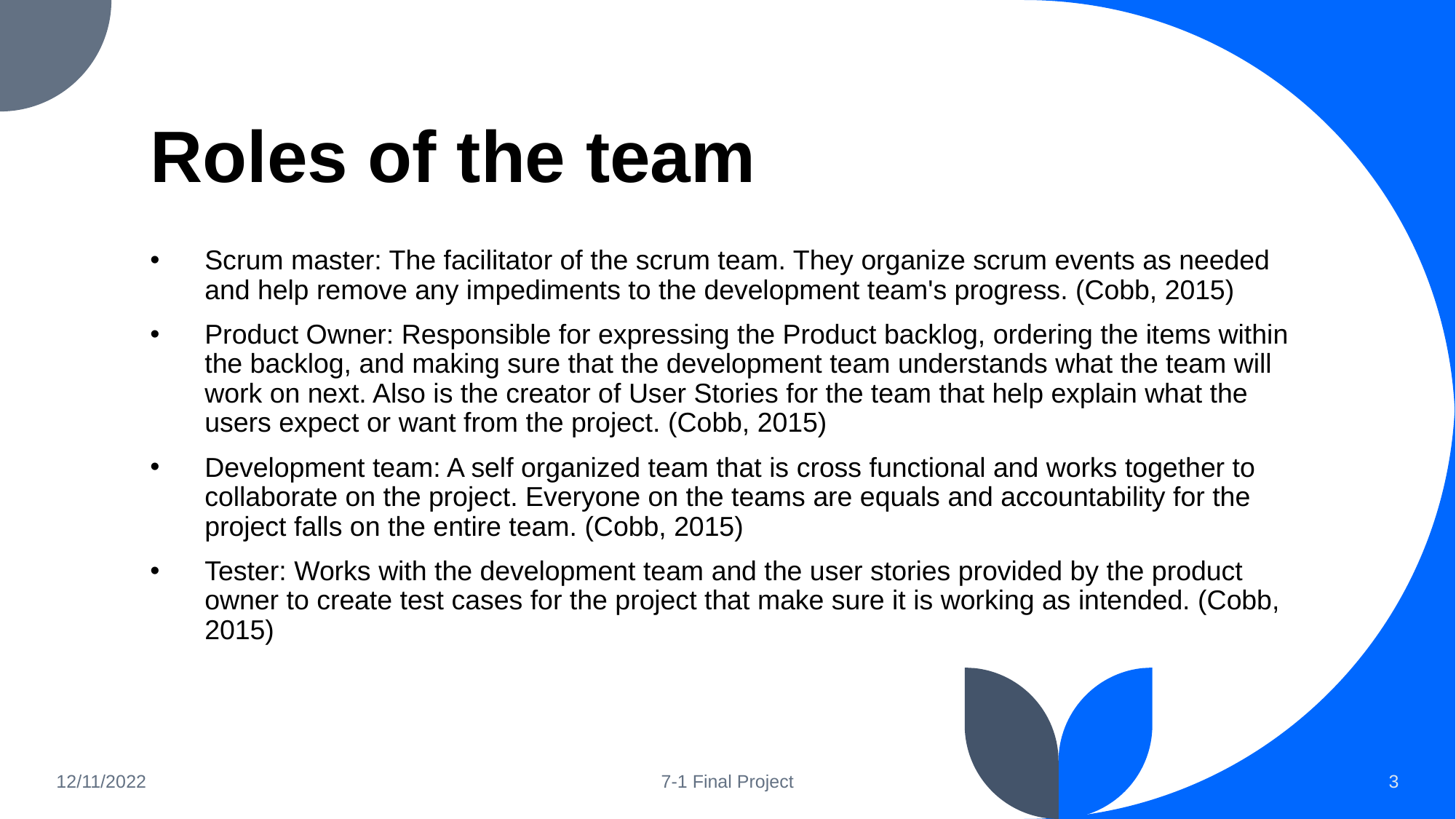

# Roles of the team
Scrum master: The facilitator of the scrum team. They organize scrum events as needed and help remove any impediments to the development team's progress. (Cobb, 2015)
Product Owner: Responsible for expressing the Product backlog, ordering the items within the backlog, and making sure that the development team understands what the team will work on next. Also is the creator of User Stories for the team that help explain what the users expect or want from the project. (Cobb, 2015)
Development team: A self organized team that is cross functional and works together to collaborate on the project. Everyone on the teams are equals and accountability for the project falls on the entire team. (Cobb, 2015)
Tester: Works with the development team and the user stories provided by the product owner to create test cases for the project that make sure it is working as intended. (Cobb, 2015)
12/11/2022
7-1 Final Project
3